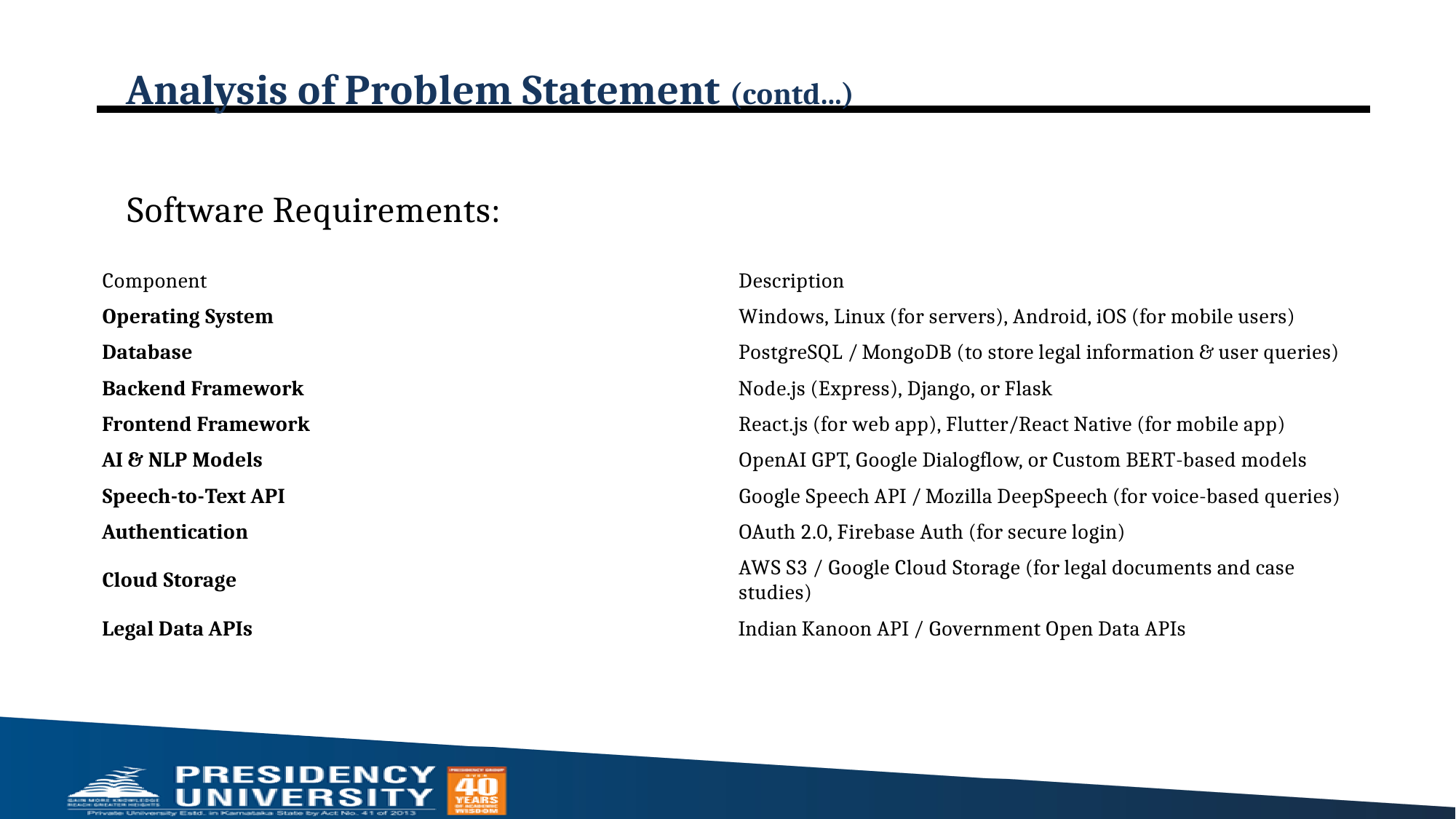

# Analysis of Problem Statement (contd...)
Software Requirements:

|  |  |
| --- | --- |
|  |  |
|  |  |
|  |  |
|  |  |
|  |  |
|  |  |
|  |  |
|  |  |
|  |  |
| Component | Description |
| --- | --- |
| Operating System | Windows, Linux (for servers), Android, iOS (for mobile users) |
| Database | PostgreSQL / MongoDB (to store legal information & user queries) |
| Backend Framework | Node.js (Express), Django, or Flask |
| Frontend Framework | React.js (for web app), Flutter/React Native (for mobile app) |
| AI & NLP Models | OpenAI GPT, Google Dialogflow, or Custom BERT-based models |
| Speech-to-Text API | Google Speech API / Mozilla DeepSpeech (for voice-based queries) |
| Authentication | OAuth 2.0, Firebase Auth (for secure login) |
| Cloud Storage | AWS S3 / Google Cloud Storage (for legal documents and case studies) |
| Legal Data APIs | Indian Kanoon API / Government Open Data APIs |